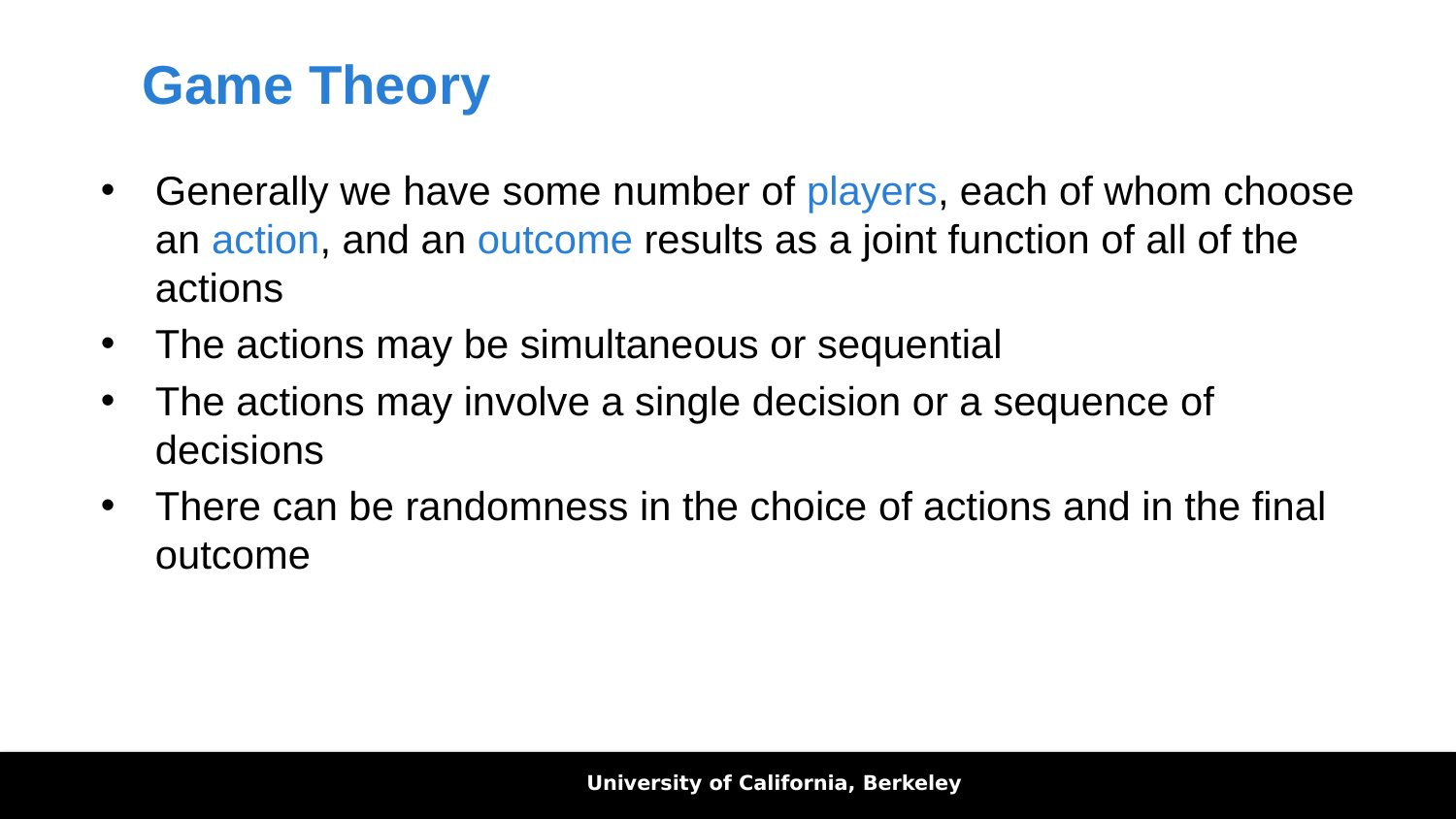

# Game Theory
Generally we have some number of players, each of whom choose an action, and an outcome results as a joint function of all of the actions
The actions may be simultaneous or sequential
The actions may involve a single decision or a sequence of decisions
There can be randomness in the choice of actions and in the final outcome

University of California, Berkeley